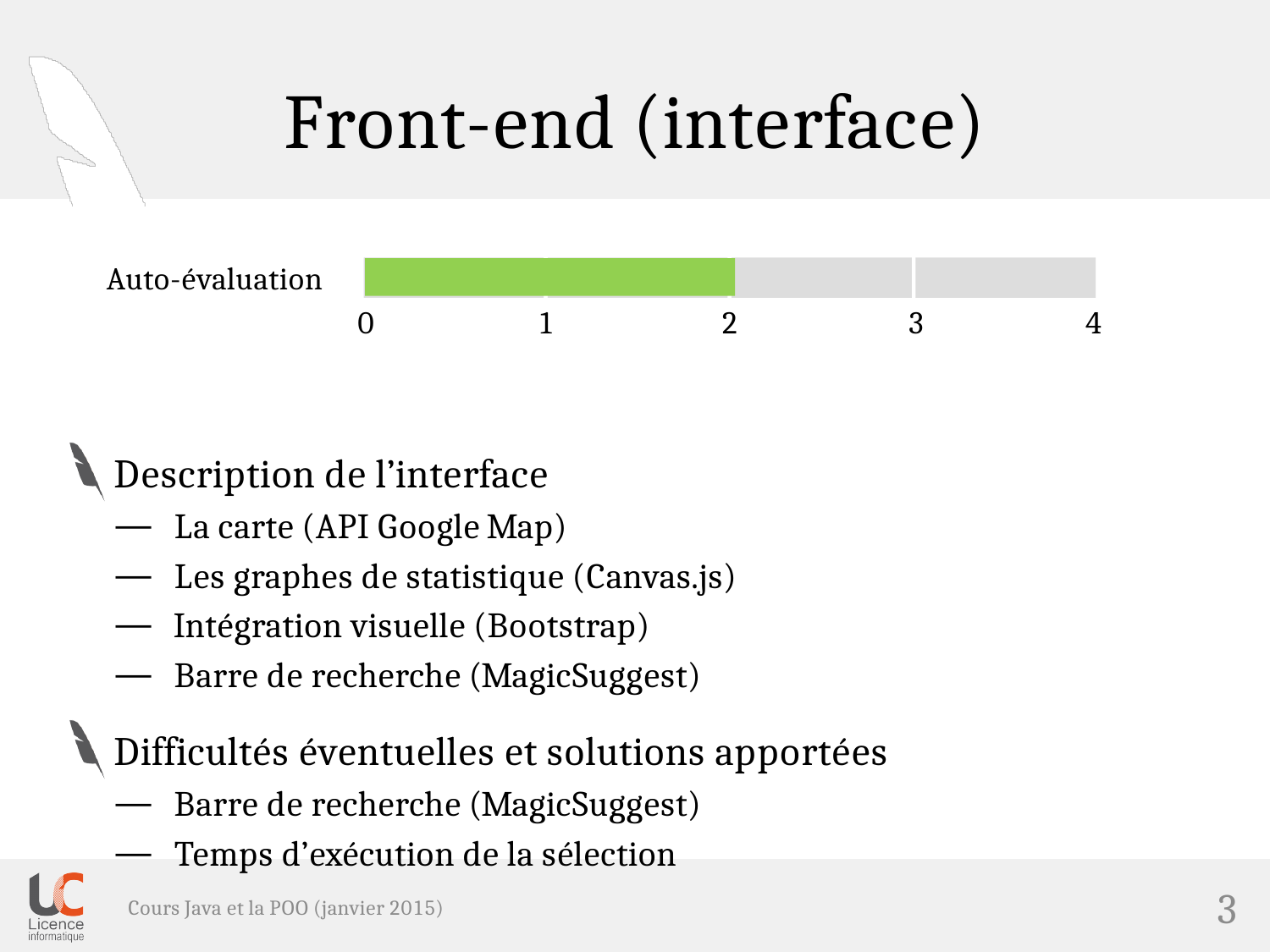

# Front-end (interface)

Description de l’interface
La carte (API Google Map)
Les graphes de statistique (Canvas.js)
Intégration visuelle (Bootstrap)
Barre de recherche (MagicSuggest)
Difficultés éventuelles et solutions apportées
Barre de recherche (MagicSuggest)
Temps d’exécution de la sélection

Cours Java et la POO (janvier 2015)
3